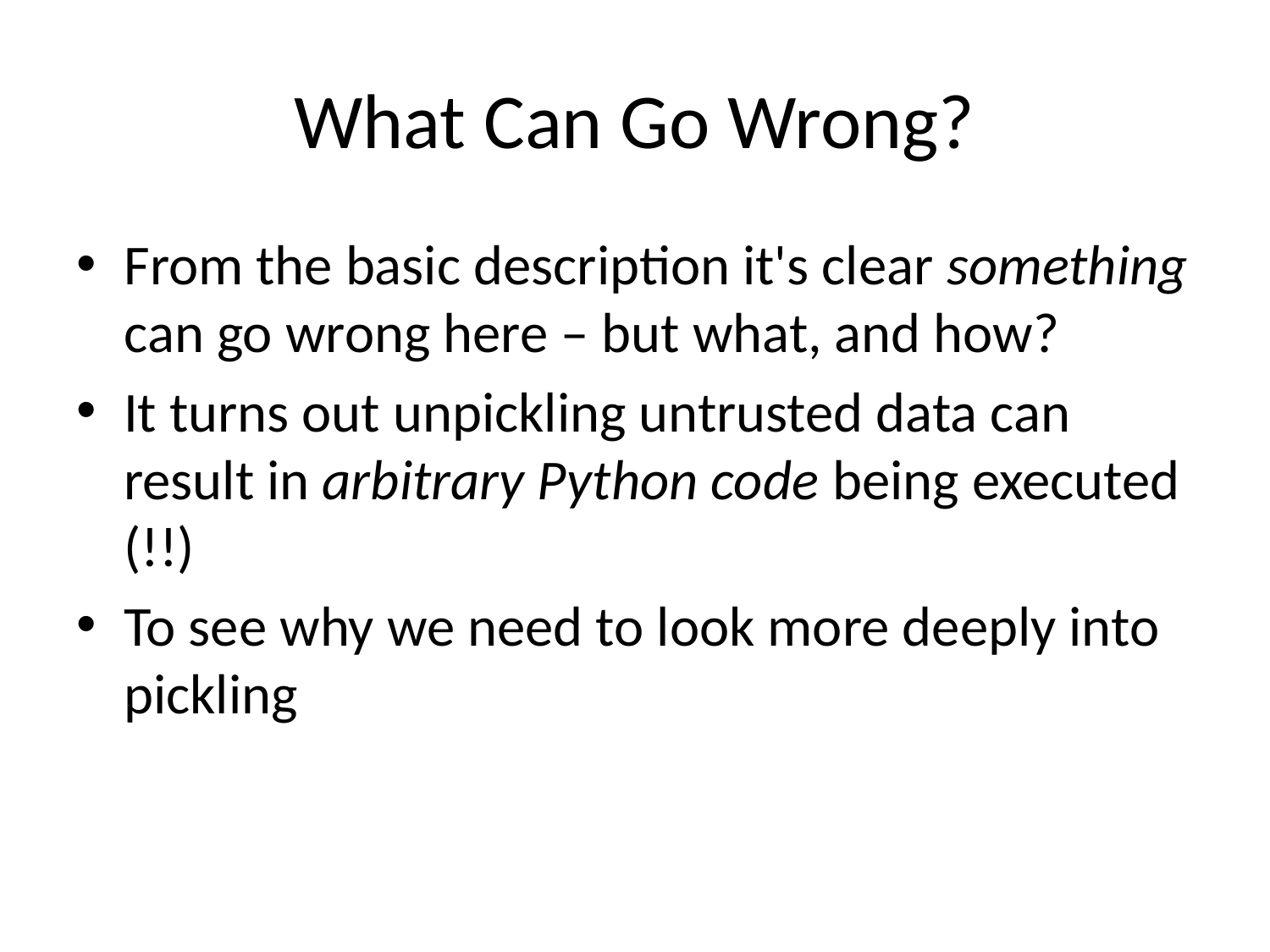

# What Can Go Wrong?
From the basic description it's clear something can go wrong here – but what, and how?
It turns out unpickling untrusted data can result in arbitrary Python code being executed (!!)
To see why we need to look more deeply into pickling